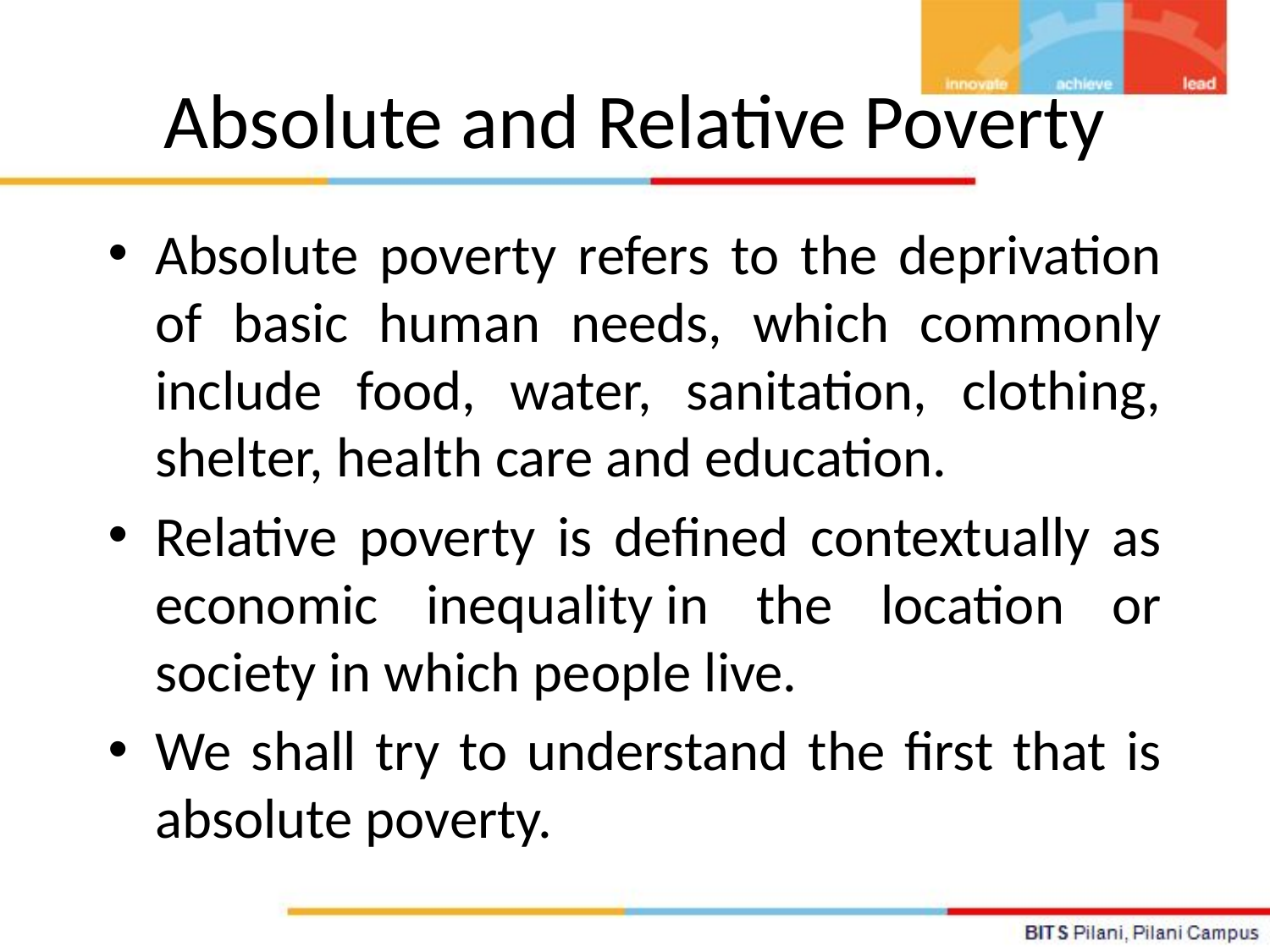

# Absolute and Relative Poverty
Absolute poverty refers to the deprivation of basic human needs, which commonly include food, water, sanitation, clothing, shelter, health care and education.
Relative poverty is defined contextually as economic inequality in the location or society in which people live.
We shall try to understand the first that is absolute poverty.